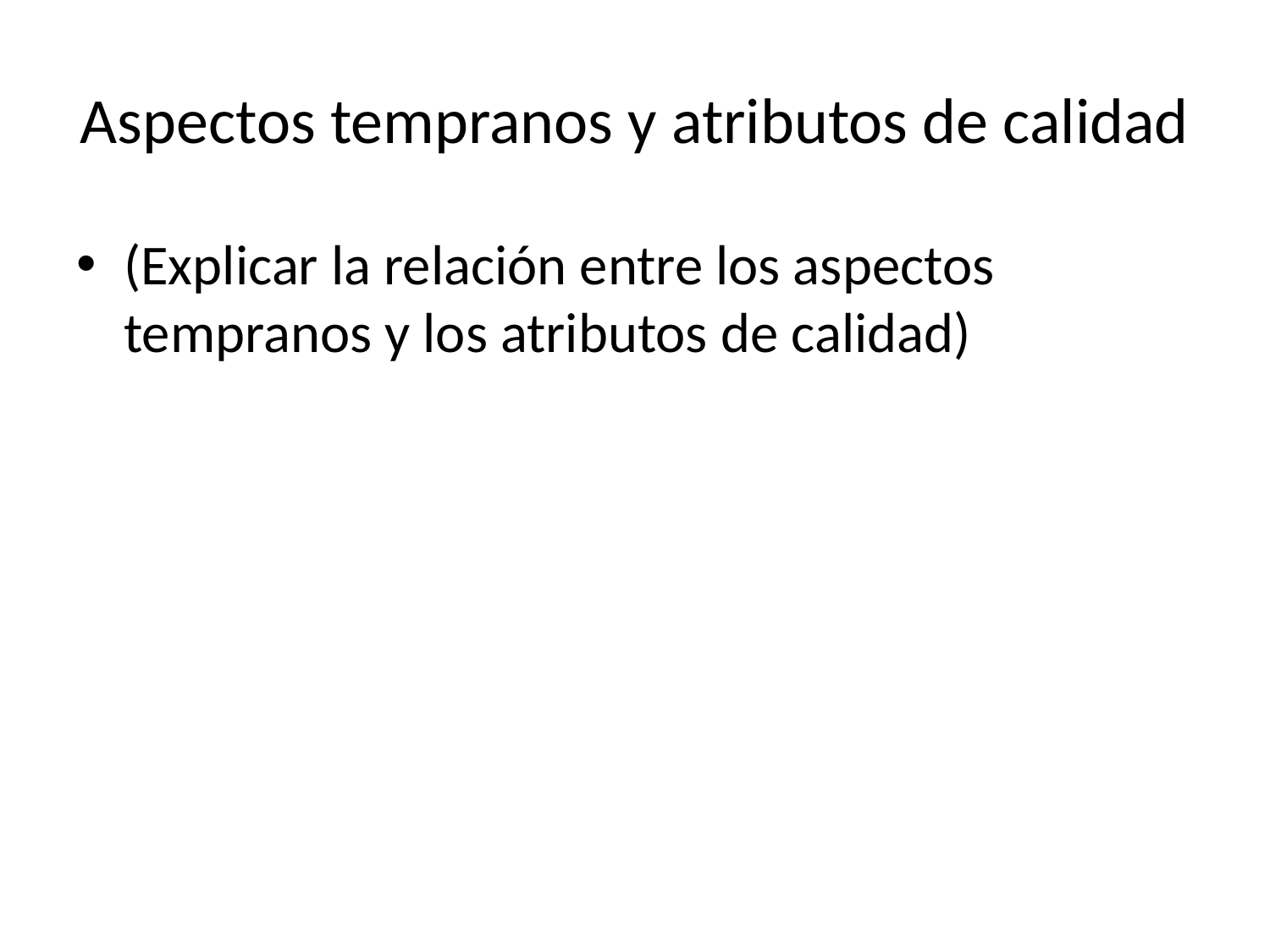

# Aspectos tempranos y atributos de calidad
(Explicar la relación entre los aspectos tempranos y los atributos de calidad)